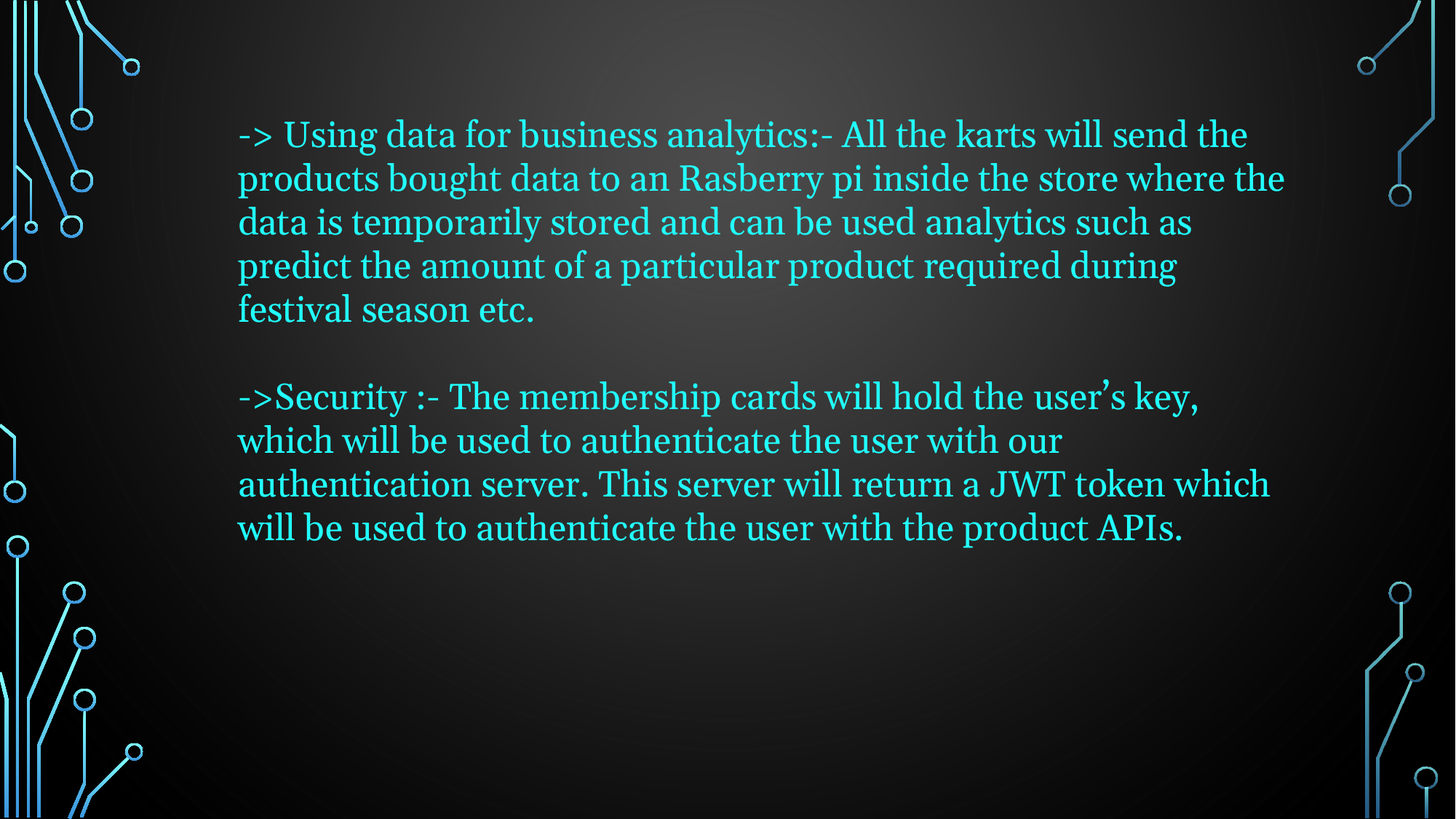

-> Using data for business analytics:- All the karts will send the products bought data to an Rasberry pi inside the store where the data is temporarily stored and can be used analytics such as predict the amount of a particular product required during festival season etc.

->Security :- The membership cards will hold the user’s key, which will be used to authenticate the user with our authentication server. This server will return a JWT token which will be used to authenticate the user with the product APIs.